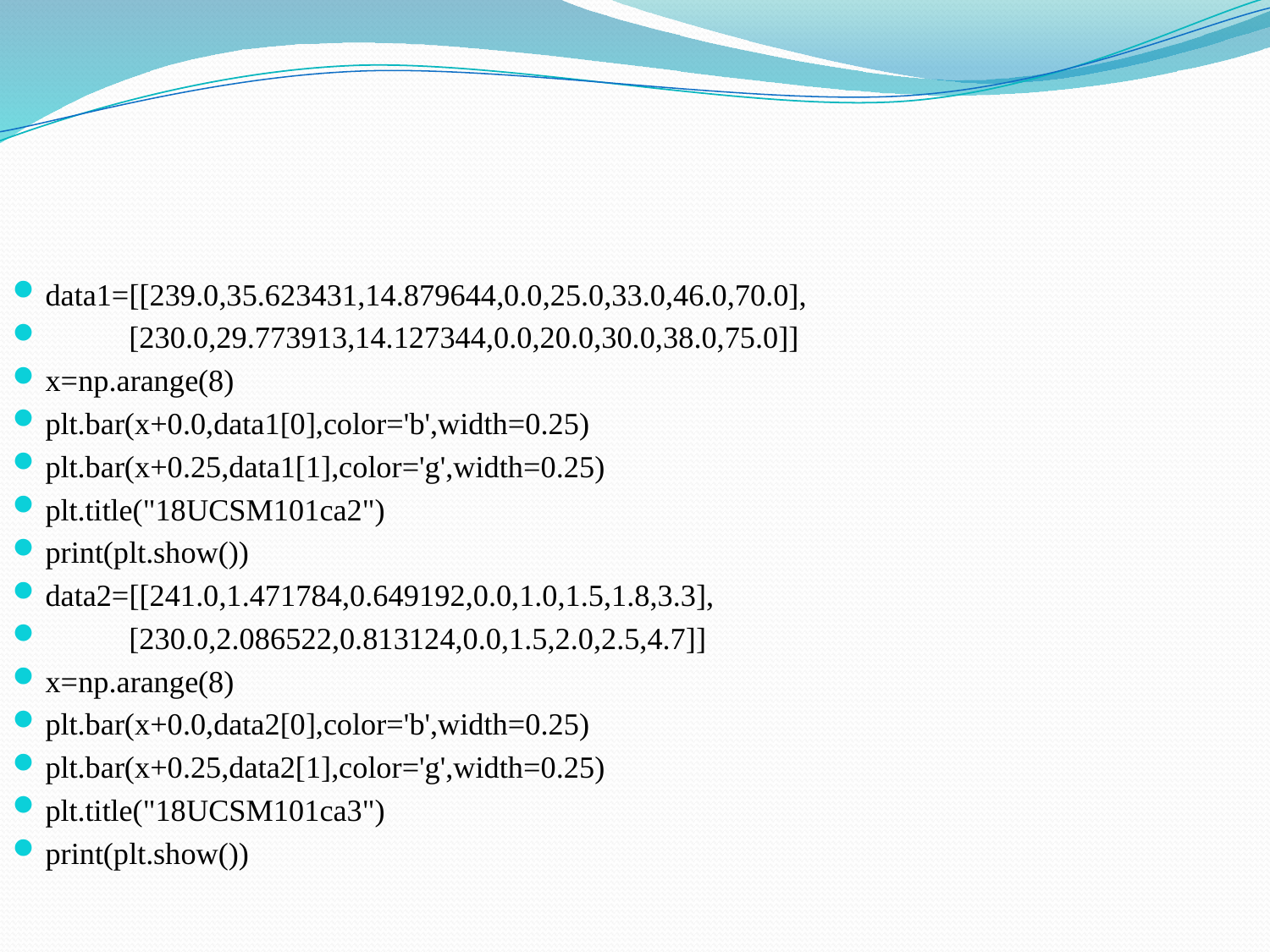

data1=[[239.0,35.623431,14.879644,0.0,25.0,33.0,46.0,70.0],
           [230.0,29.773913,14.127344,0.0,20.0,30.0,38.0,75.0]]
x=np.arange(8)
plt.bar(x+0.0,data1[0],color='b',width=0.25)
plt.bar(x+0.25,data1[1],color='g',width=0.25)
plt.title("18UCSM101ca2")
print(plt.show())
data2=[[241.0,1.471784,0.649192,0.0,1.0,1.5,1.8,3.3],
           [230.0,2.086522,0.813124,0.0,1.5,2.0,2.5,4.7]]
x=np.arange(8)
plt.bar(x+0.0,data2[0],color='b',width=0.25)
plt.bar(x+0.25,data2[1],color='g',width=0.25)
plt.title("18UCSM101ca3")
print(plt.show())